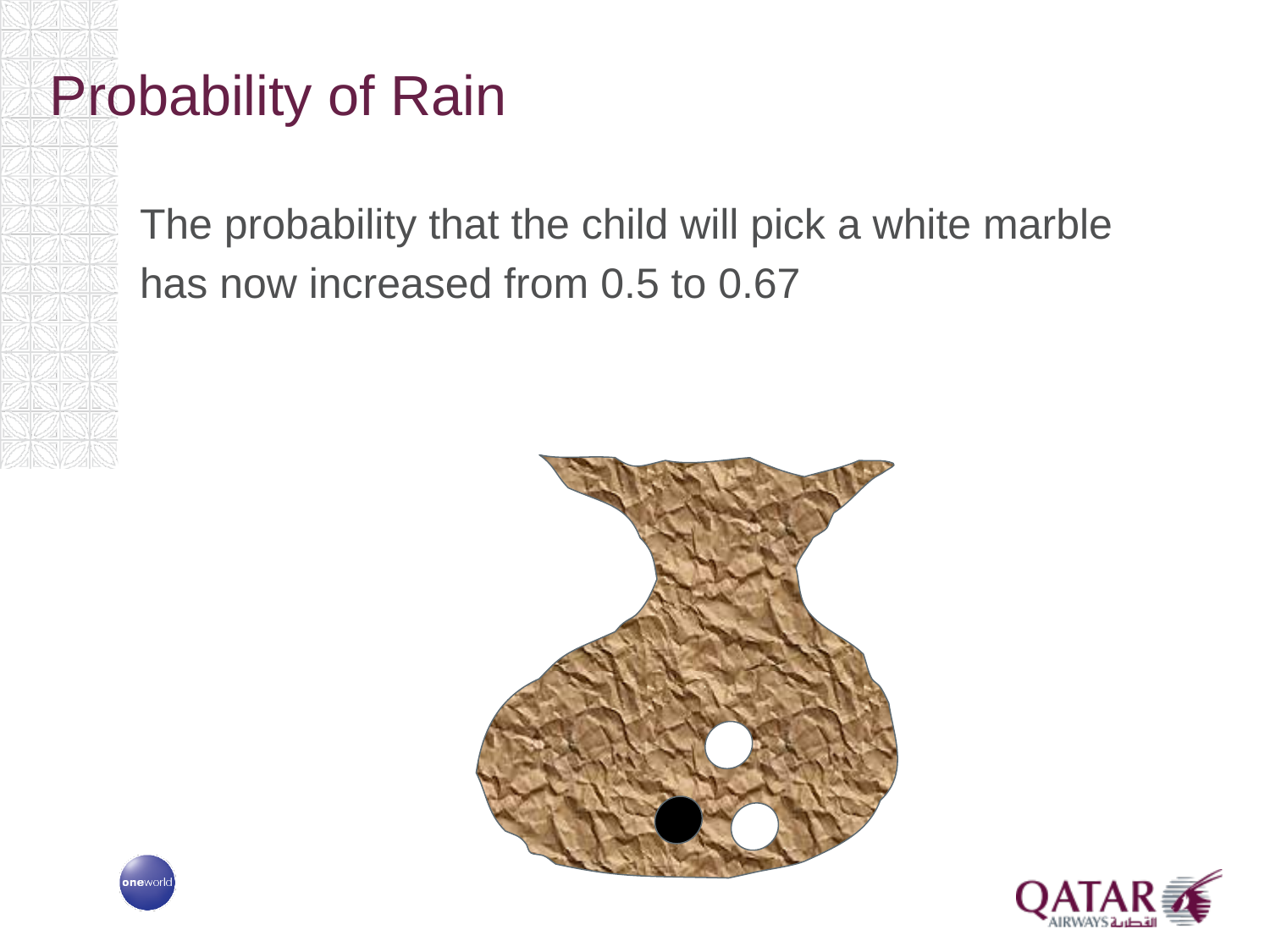

# Probability of Rain
The probability that the child will pick a white marble
has now increased from 0.5 to 0.67